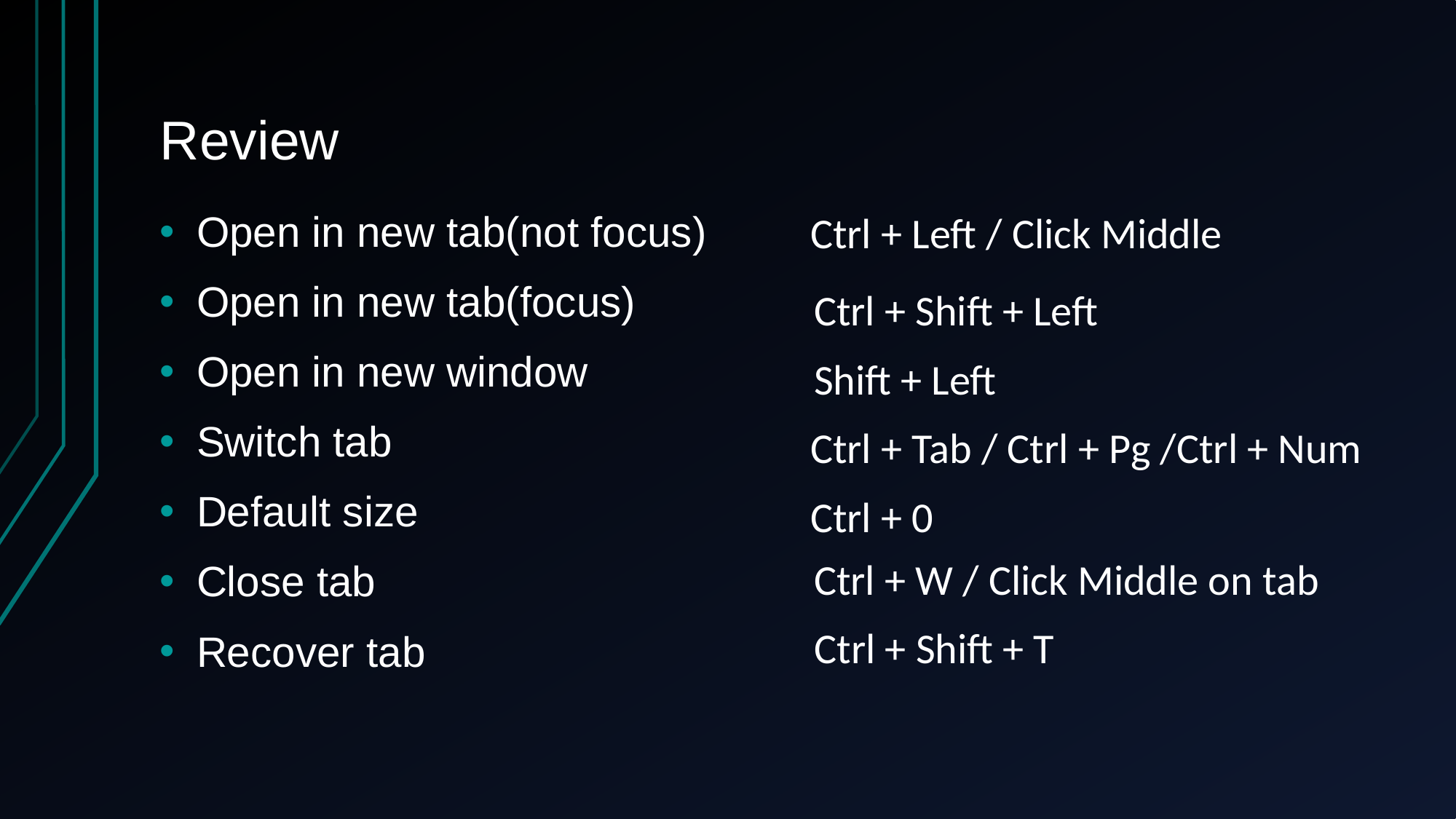

# Review
Ctrl + Left / Click Middle
Open in new tab(not focus)
Open in new tab(focus)
Open in new window
Switch tab
Default size
Close tab
Recover tab

Ctrl + Shift + Left
Shift + Left
Ctrl + Tab / Ctrl + Pg /Ctrl + Num
Ctrl + 0
Ctrl + W / Click Middle on tab
Ctrl + Shift + T